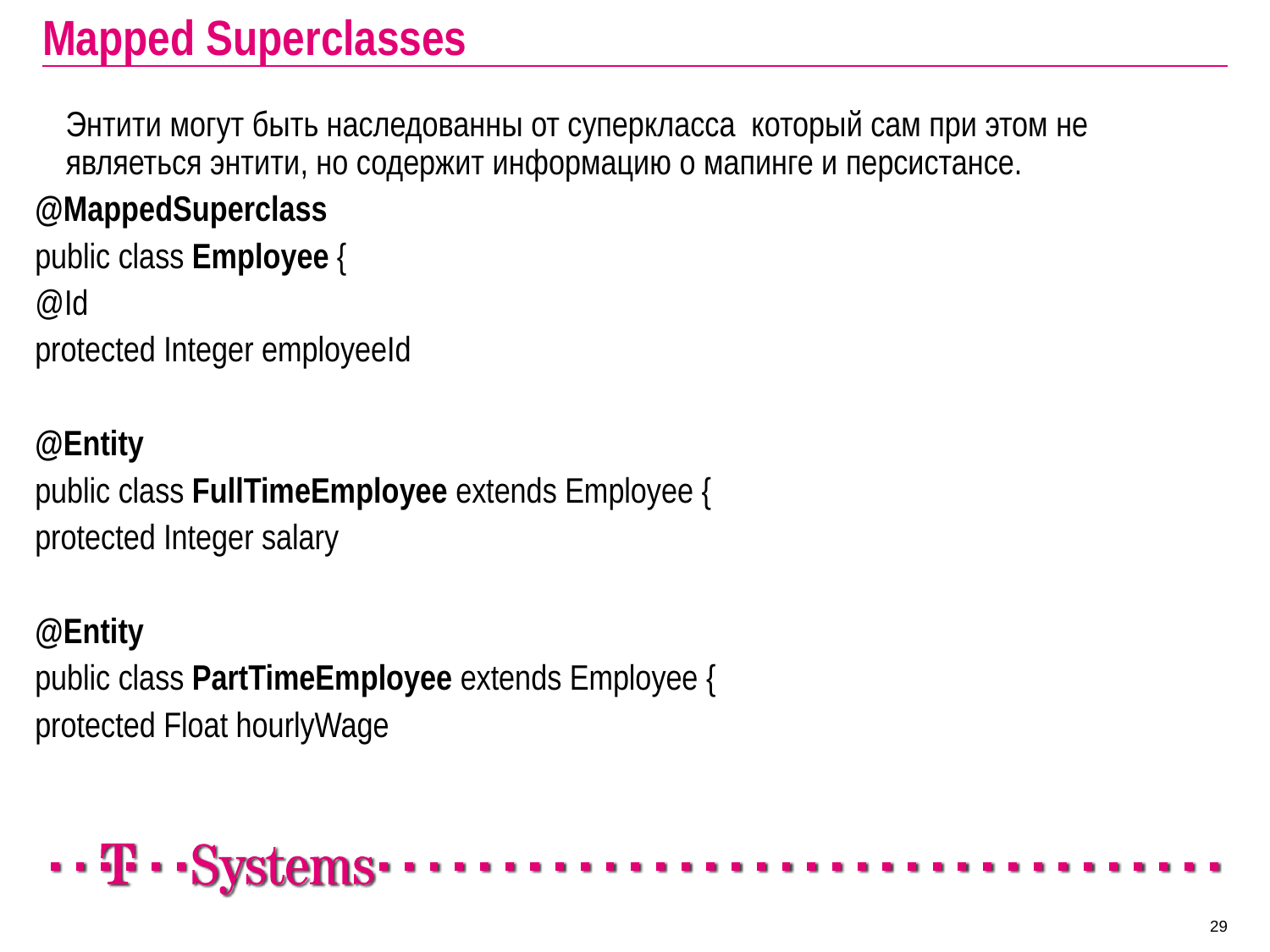

# Mapped Superclasses
	Энтити могут быть наследованны от суперкласса  который сам при этом не являеться энтити, но содержит информацию о мапинге и персистансе.
@MappedSuperclass
public class Employee {
@Id
protected Integer employeeId

@Entity
public class FullTimeEmployee extends Employee {
protected Integer salary

@Entity
public class PartTimeEmployee extends Employee {
protected Float hourlyWage

29